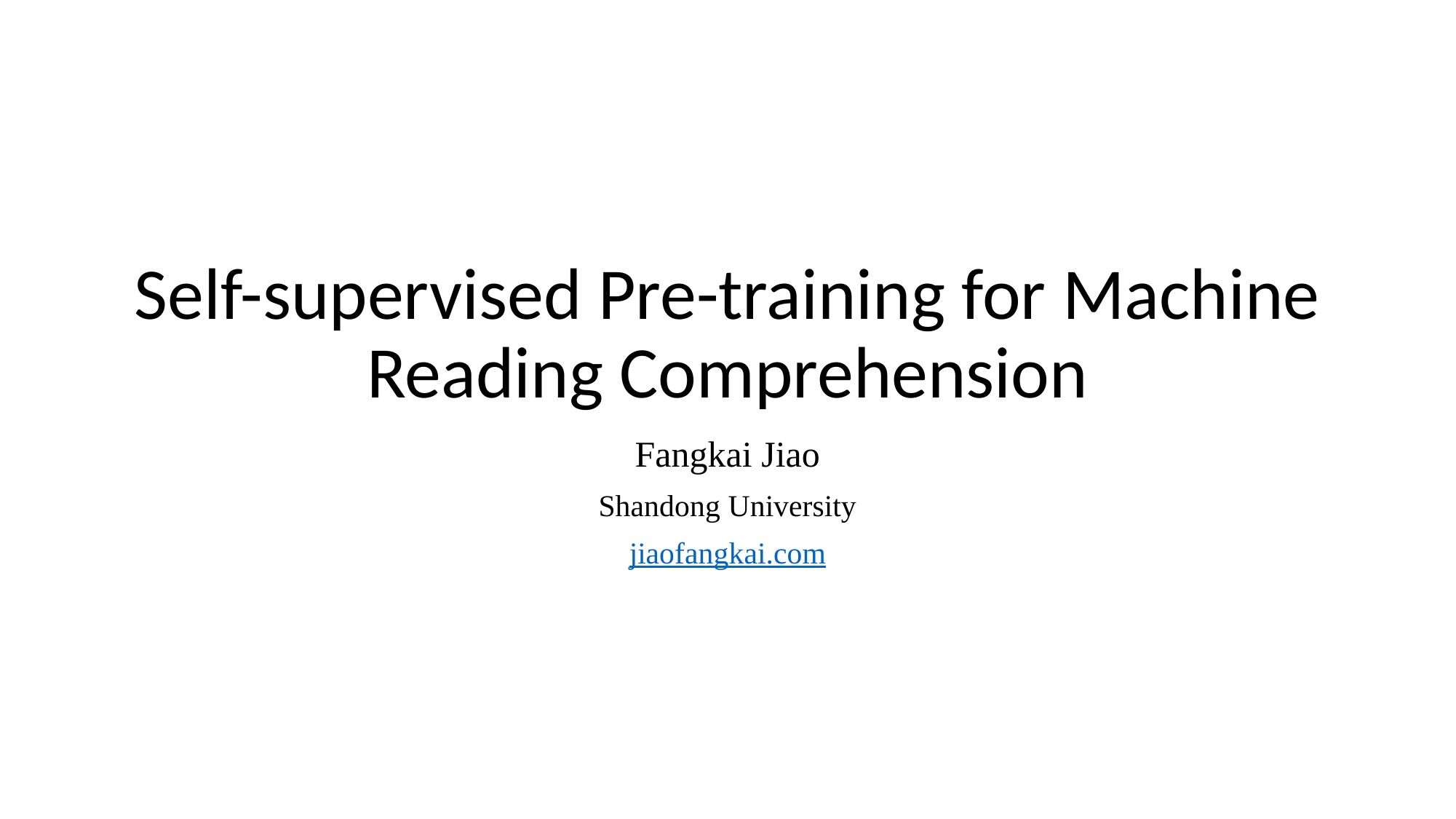

# Self-supervised Pre-training for Machine Reading Comprehension
Fangkai Jiao
Shandong University
jiaofangkai.com